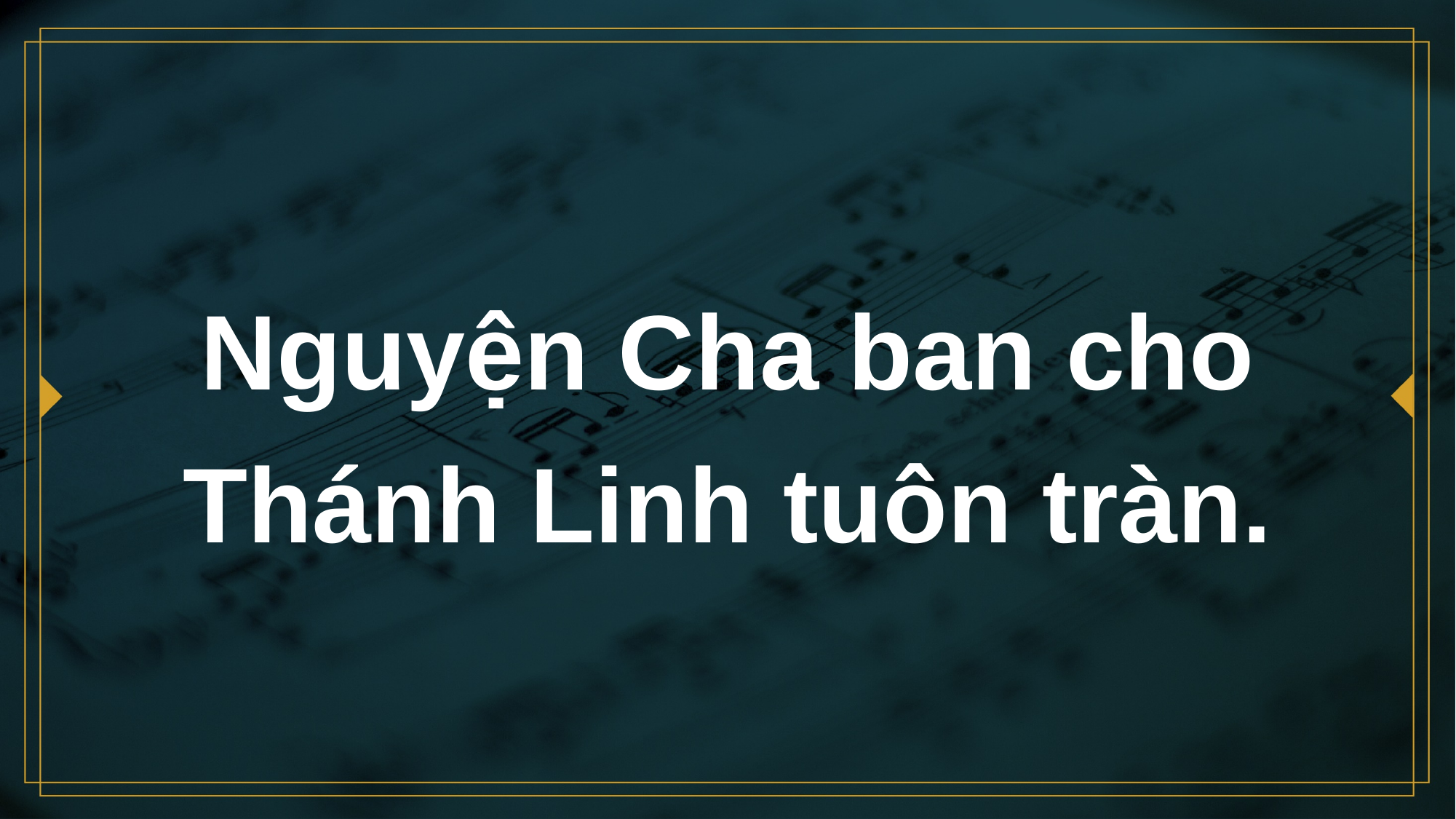

# Nguyện Cha ban cho Thánh Linh tuôn tràn.